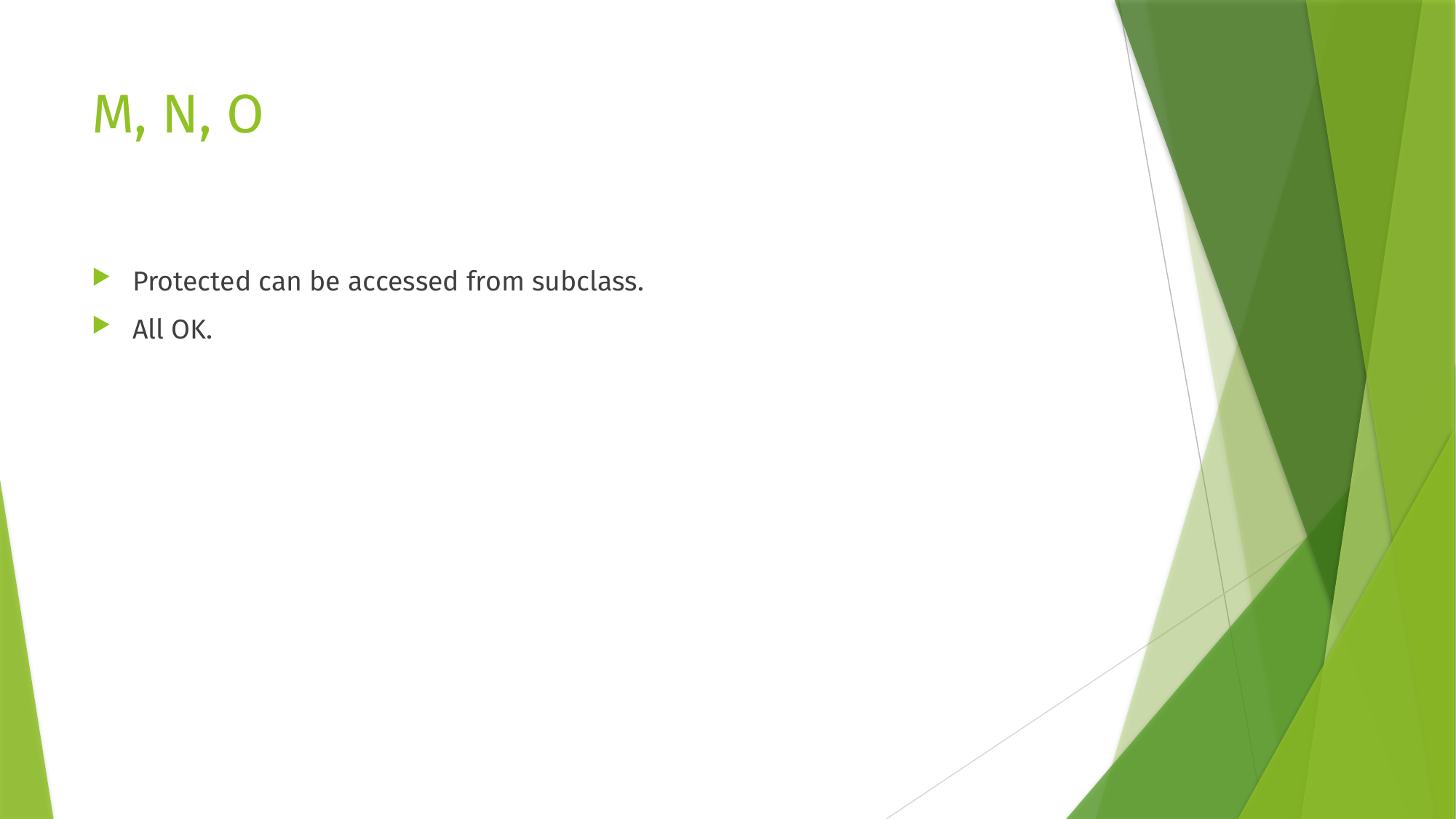

# M, N, O
Protected can be accessed from subclass.
All OK.